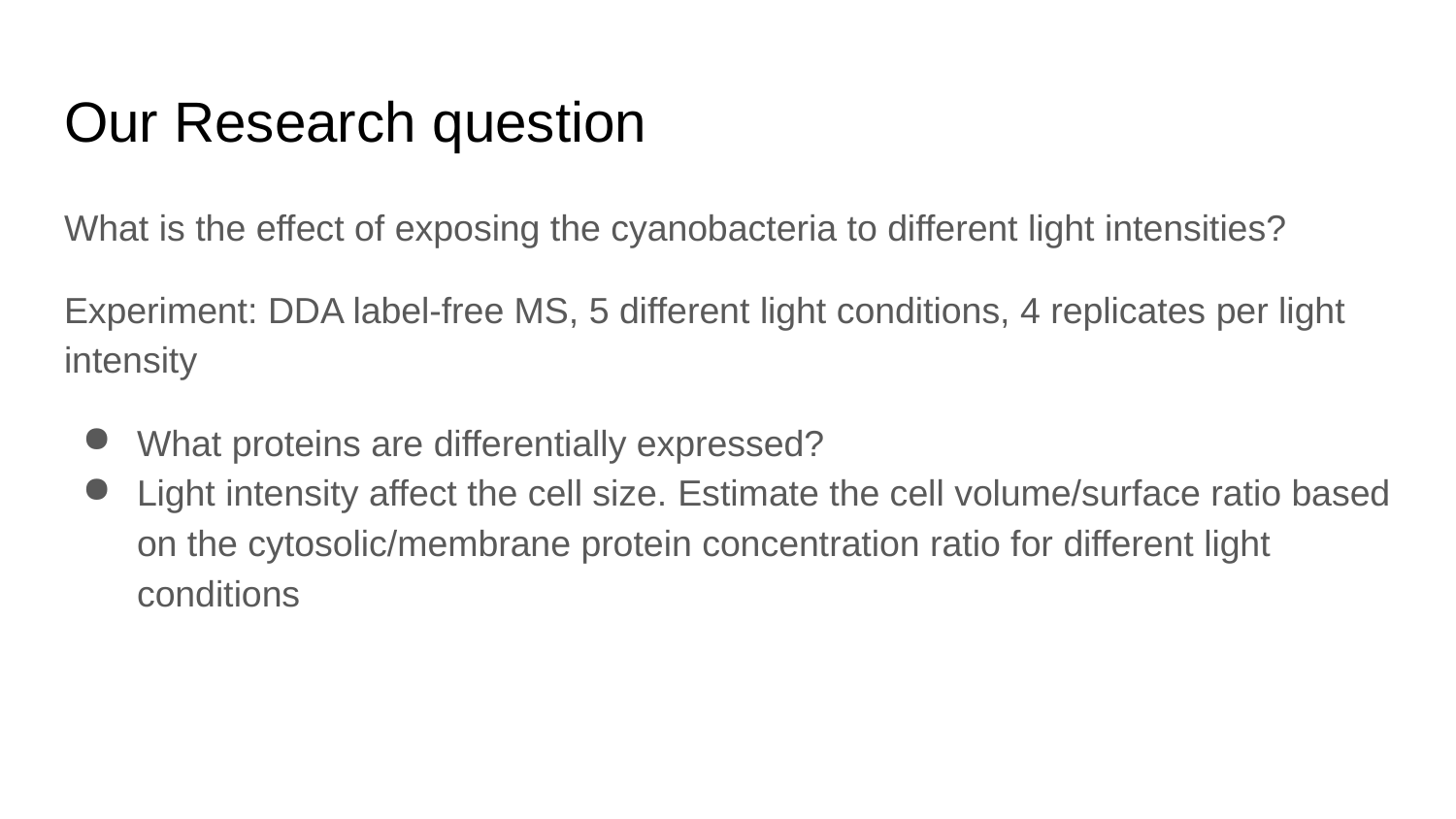

# Our Research question
What is the effect of exposing the cyanobacteria to different light intensities?
Experiment: DDA label-free MS, 5 different light conditions, 4 replicates per light intensity
What proteins are differentially expressed?
Light intensity affect the cell size. Estimate the cell volume/surface ratio based on the cytosolic/membrane protein concentration ratio for different light conditions